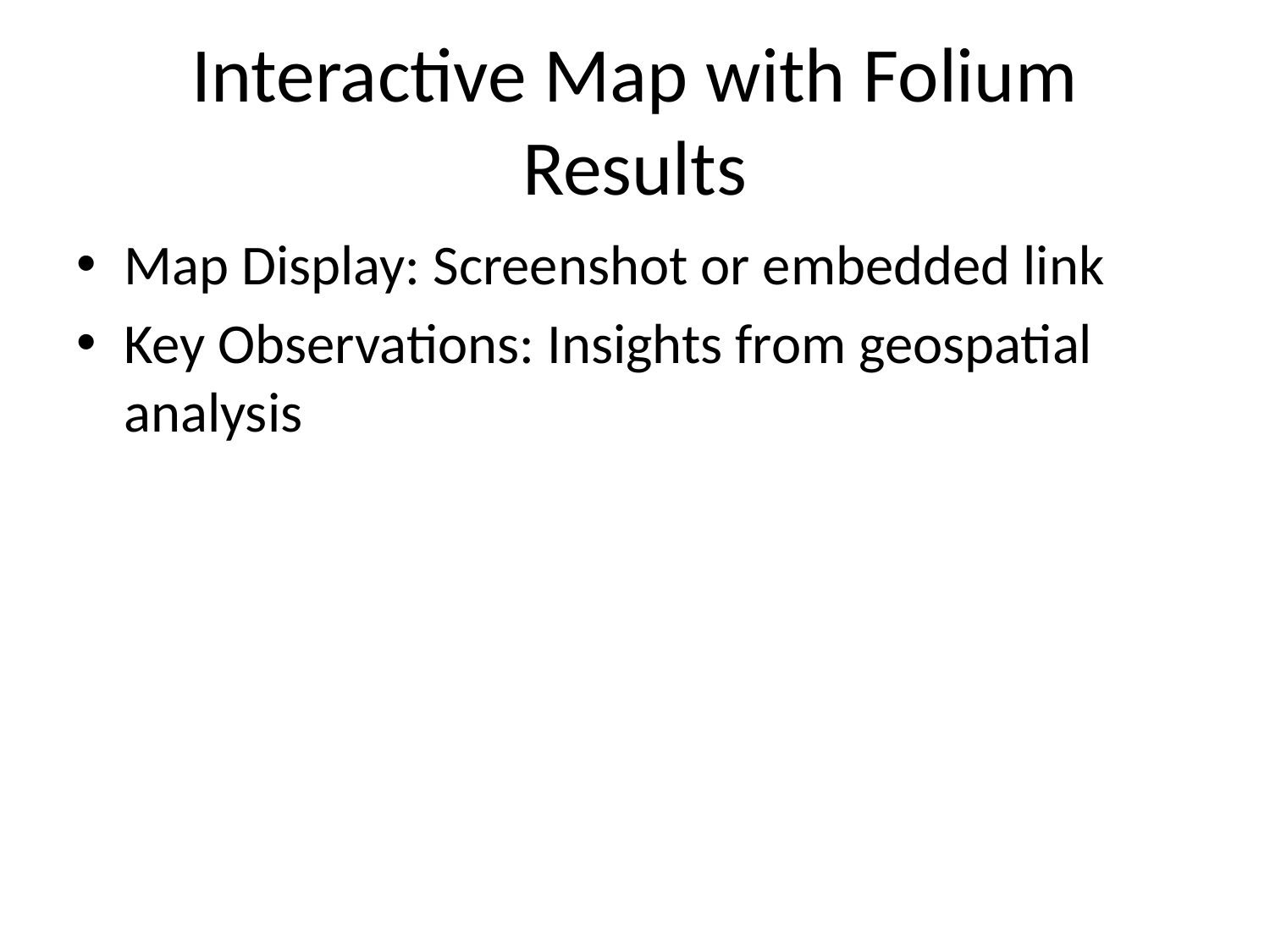

# Interactive Map with Folium Results
Map Display: Screenshot or embedded link
Key Observations: Insights from geospatial analysis